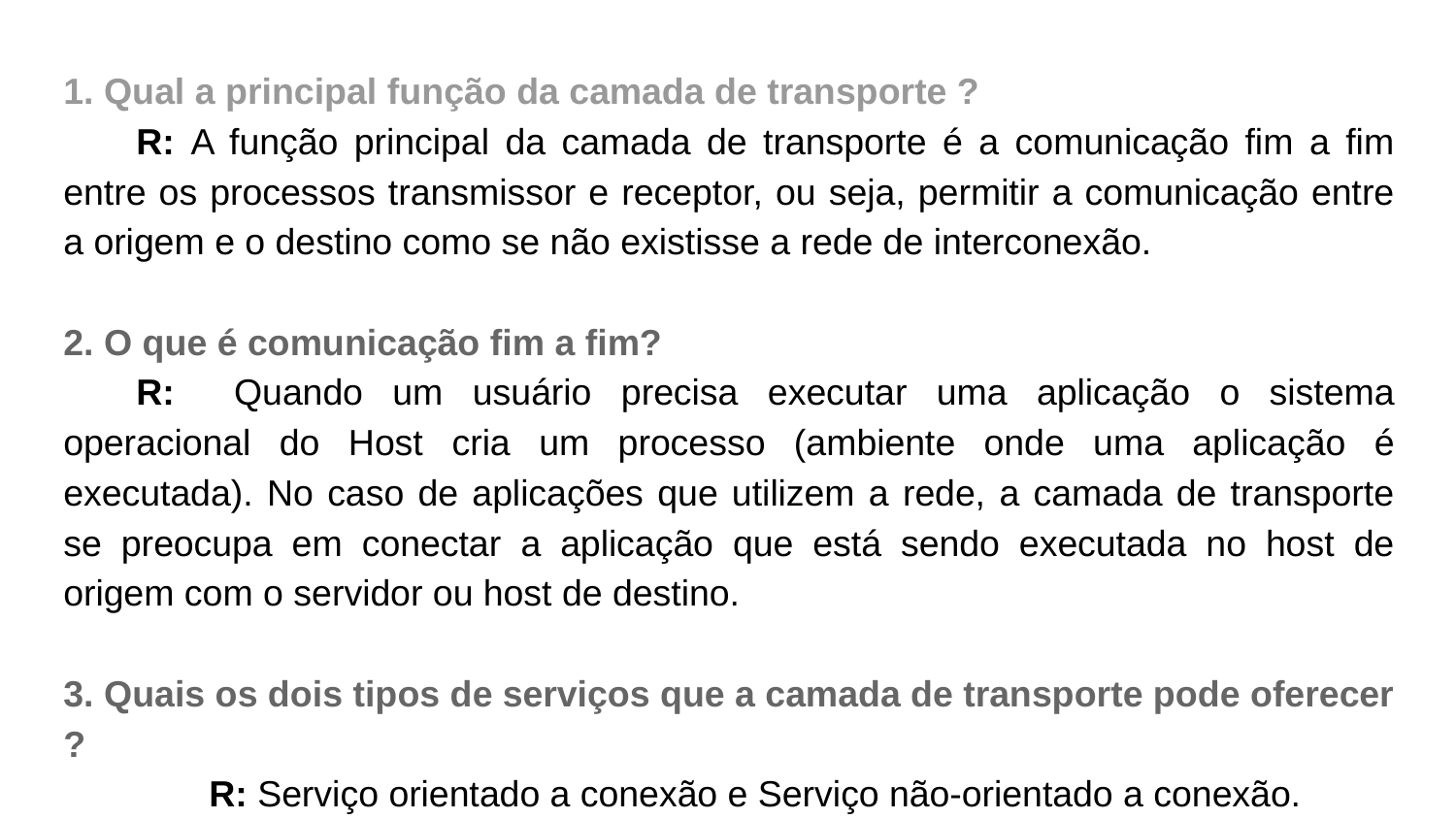

1. Qual a principal função da camada de transporte ?
R: A função principal da camada de transporte é a comunicação fim a fim entre os processos transmissor e receptor, ou seja, permitir a comunicação entre a origem e o destino como se não existisse a rede de interconexão.

2. O que é comunicação fim a fim?
R:  Quando um usuário precisa executar uma aplicação o sistema operacional do Host cria um processo (ambiente onde uma aplicação é executada). No caso de aplicações que utilizem a rede, a camada de transporte se preocupa em conectar a aplicação que está sendo executada no host de origem com o servidor ou host de destino.

3. Quais os dois tipos de serviços que a camada de transporte pode oferecer ?
	R: Serviço orientado a conexão e Serviço não-orientado a conexão.